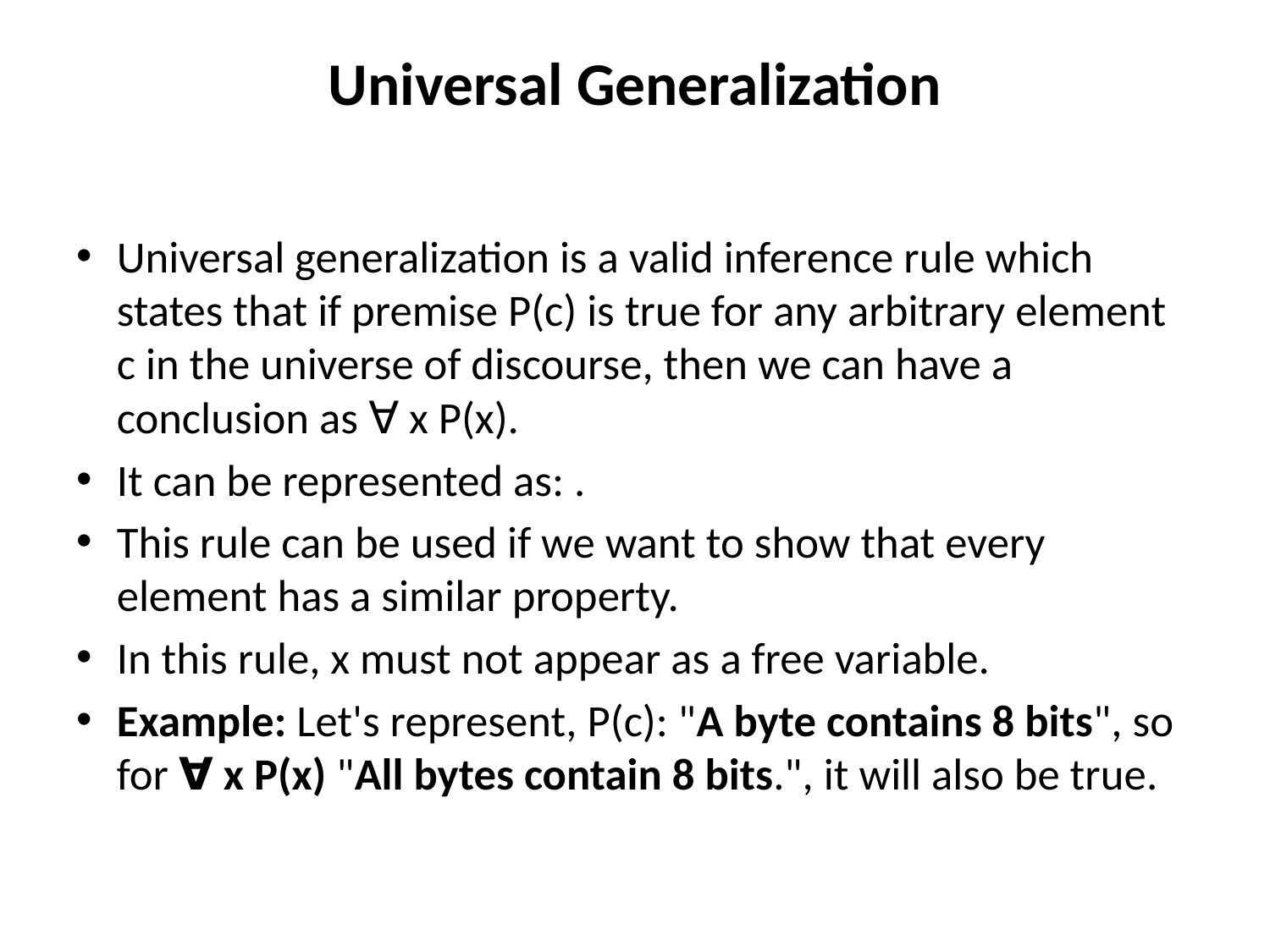

# Universal Generalization
Universal generalization is a valid inference rule which states that if premise P(c) is true for any arbitrary element c in the universe of discourse, then we can have a conclusion as ∀ x P(x).
It can be represented as: .
This rule can be used if we want to show that every element has a similar property.
In this rule, x must not appear as a free variable.
Example: Let's represent, P(c): "A byte contains 8 bits", so for ∀ x P(x) "All bytes contain 8 bits.", it will also be true.